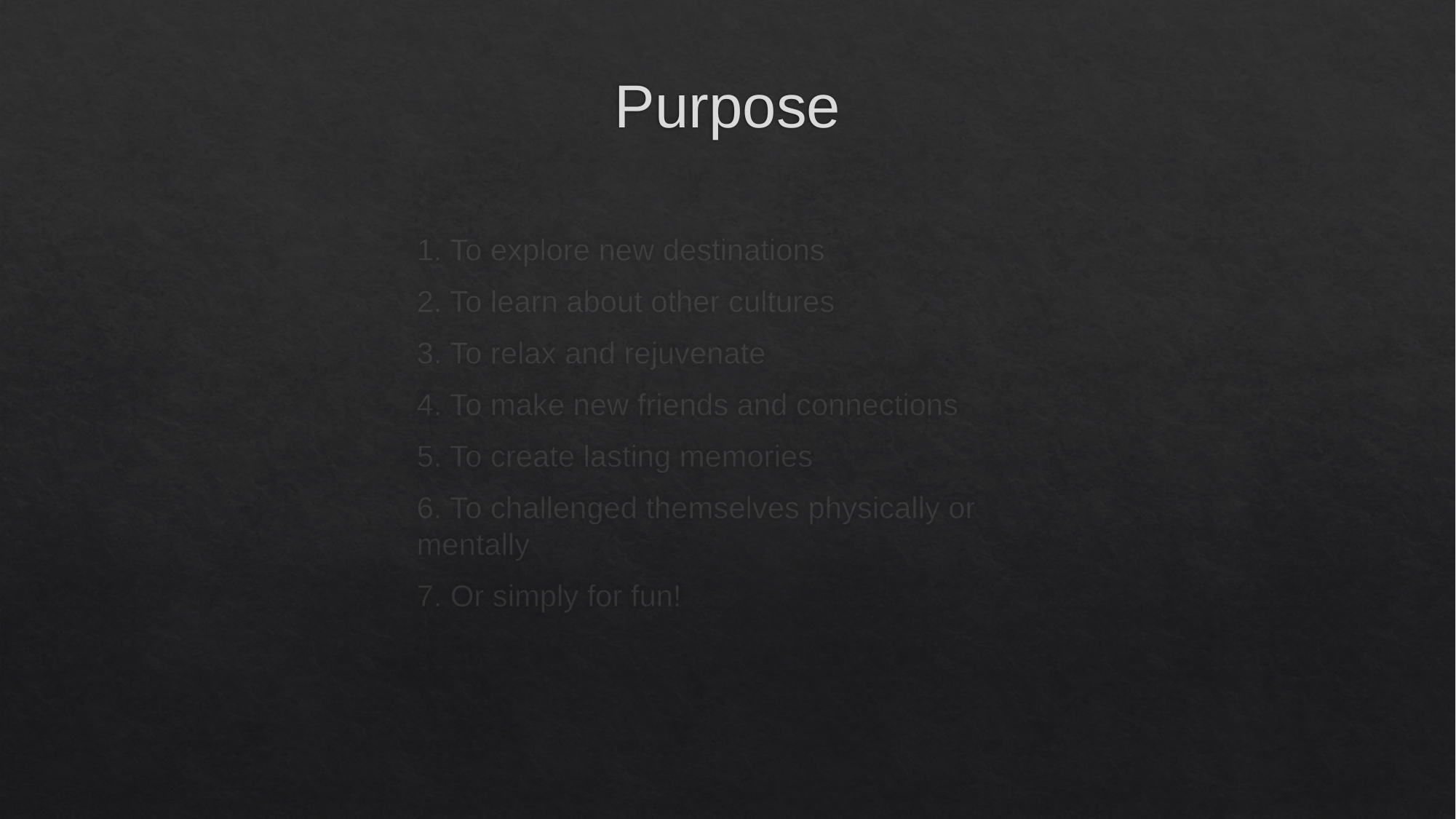

# Purpose
1. To explore new destinations
2. To learn about other cultures
3. To relax and rejuvenate
4. To make new friends and connections
5. To create lasting memories
6. To challenged themselves physically or mentally
7. Or simply for fun!